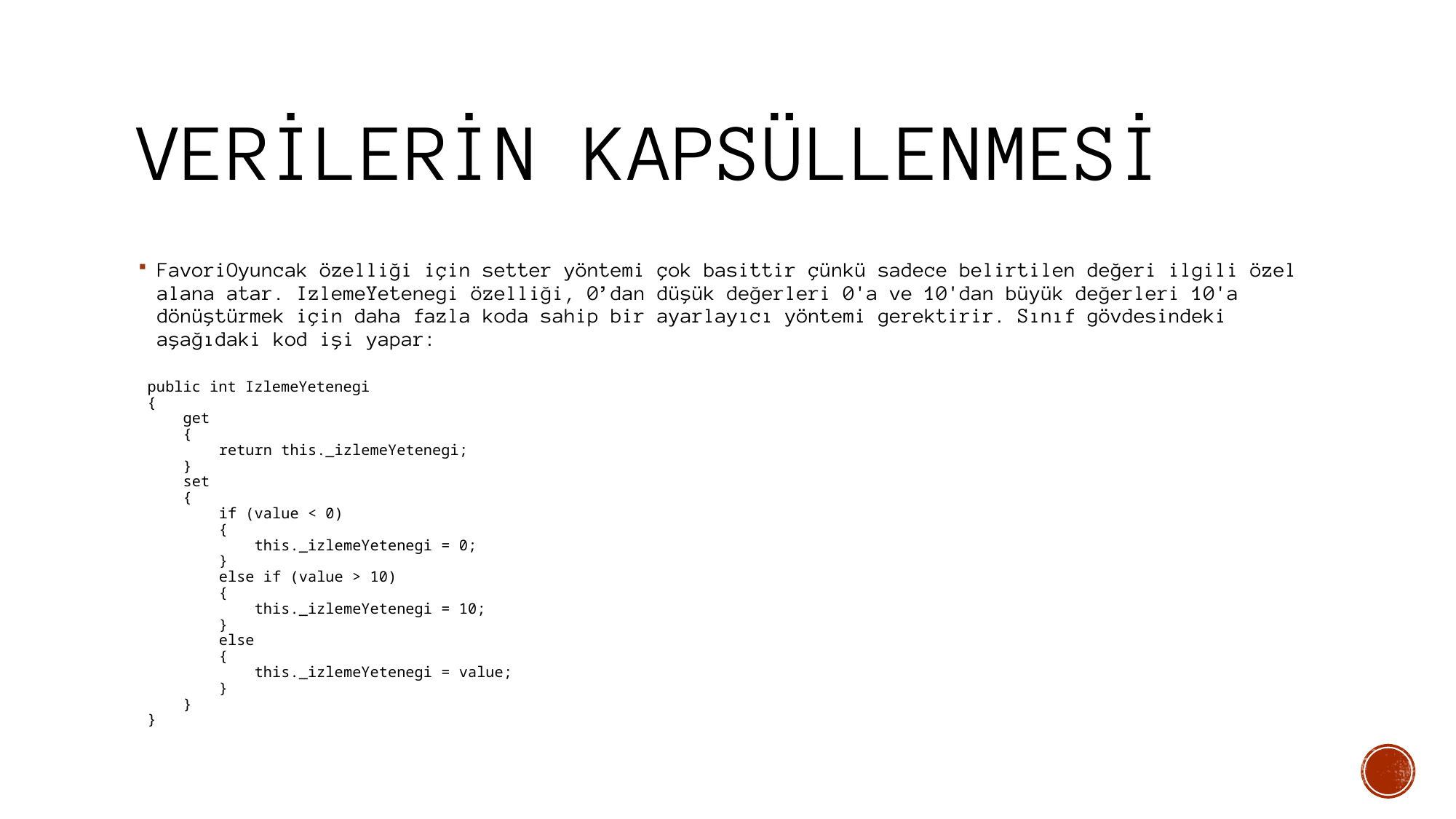

# Verilerin kapsüllenmesi
FavoriOyuncak özelliği için setter yöntemi çok basittir çünkü sadece belirtilen değeri ilgili özel alana atar. IzlemeYetenegi özelliği, 0’dan düşük değerleri 0'a ve 10'dan büyük değerleri 10'a dönüştürmek için daha fazla koda sahip bir ayarlayıcı yöntemi gerektirir. Sınıf gövdesindeki aşağıdaki kod işi yapar:

 public int IzlemeYetenegi
 {
     get
     {
         return this._izlemeYetenegi;
     }
     set
     {
         if (value < 0)
         {
             this._izlemeYetenegi = 0;
         }
         else if (value > 10)
         {
             this._izlemeYetenegi = 10;
         }
         else
         {
             this._izlemeYetenegi = value;
         }
     }
 }